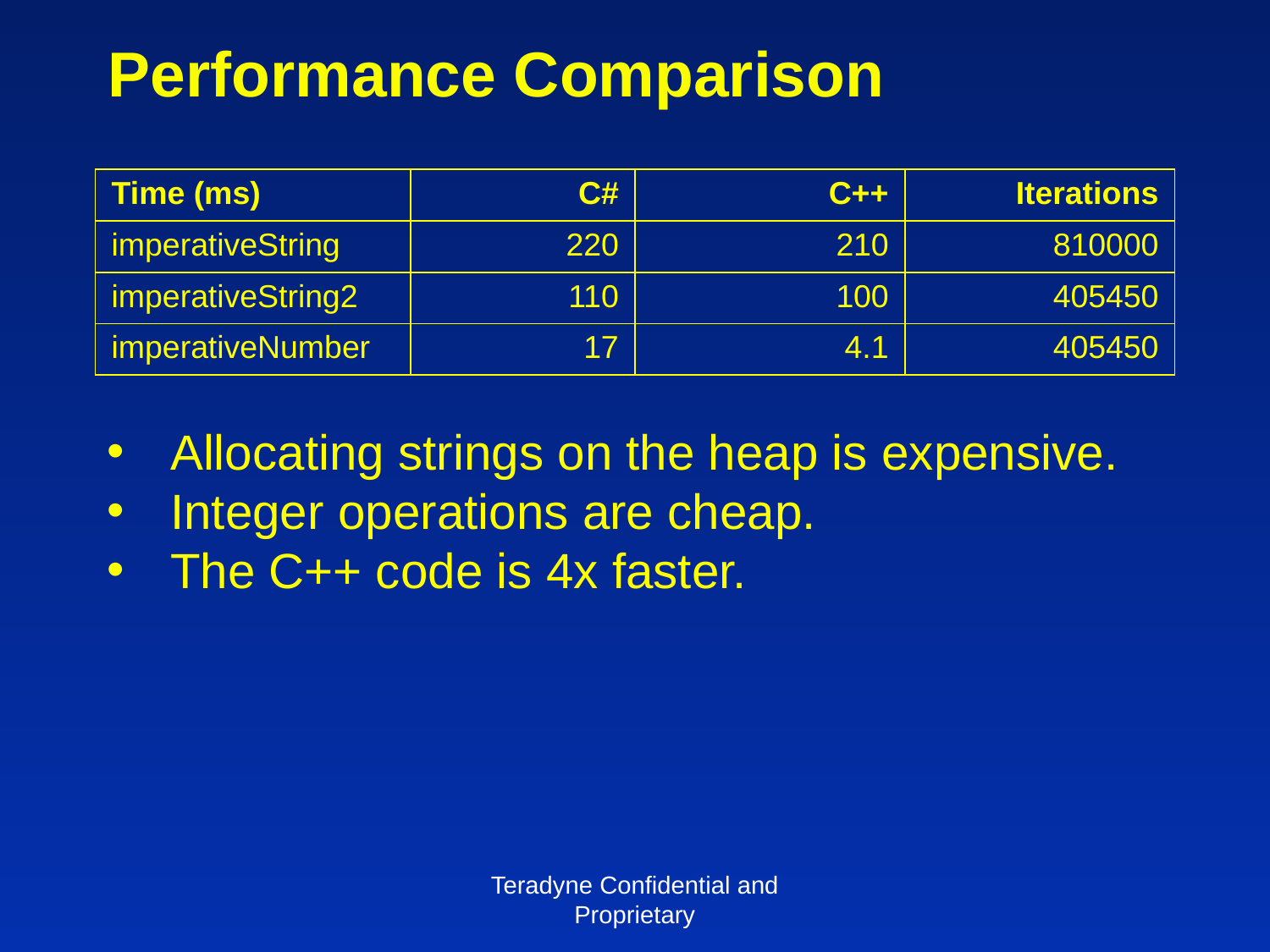

# Performance Comparison
| Time (ms) | C# | C++ | Iterations |
| --- | --- | --- | --- |
| imperativeString | 220 | 210 | 810000 |
| imperativeString2 | 110 | 100 | 405450 |
| imperativeNumber | 17 | 4.1 | 405450 |
Allocating strings on the heap is expensive.
Integer operations are cheap.
The C++ code is 4x faster.
Teradyne Confidential and Proprietary